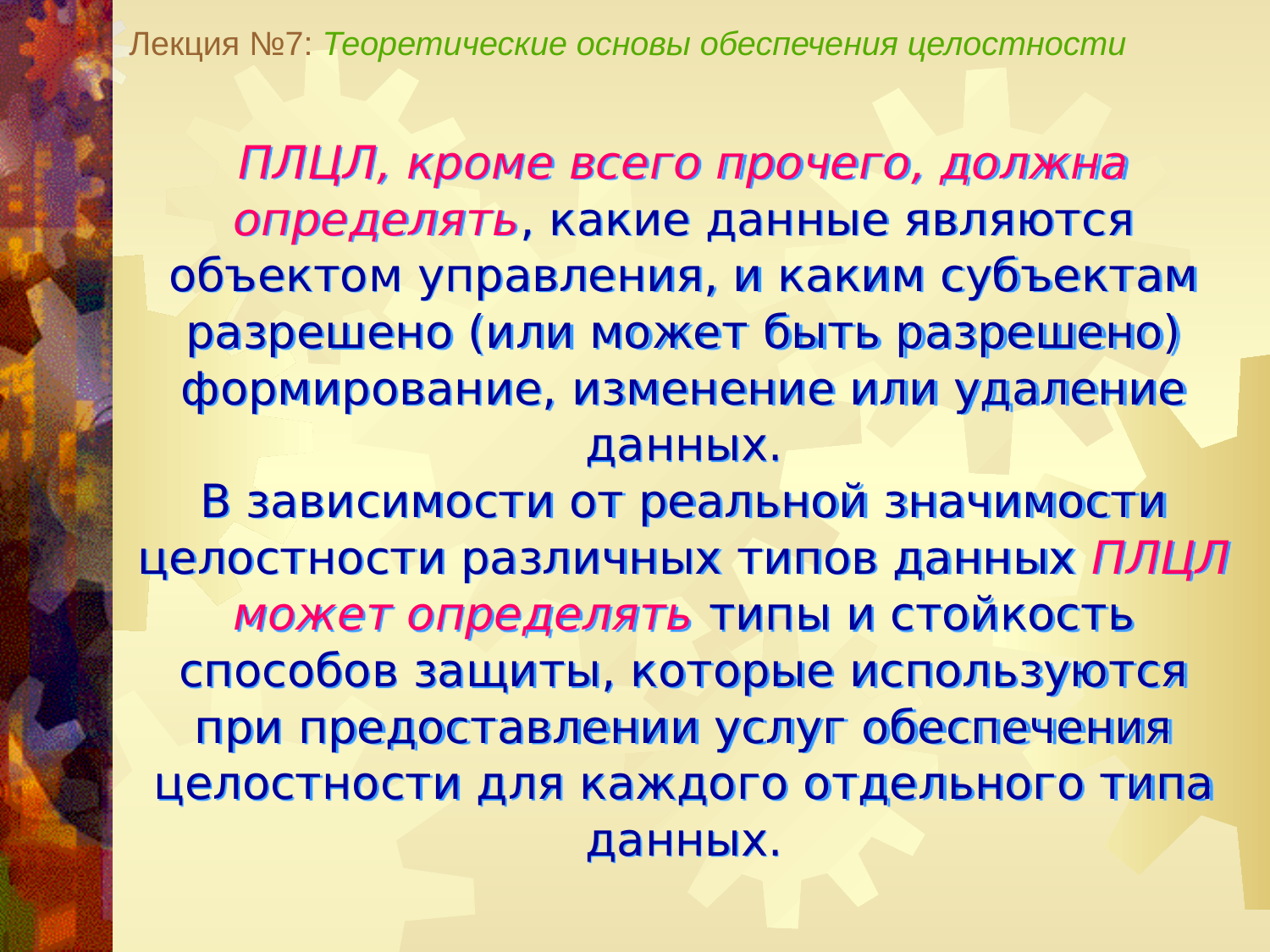

Лекция №7: Теоретические основы обеспечения целостности
ПЛЦЛ, кроме всего прочего, должна определять, какие данные являются объектом управления, и каким субъектам разрешено (или может быть разрешено) формирование, изменение или удаление данных.
В зависимости от реальной значимости целостности различных типов данных ПЛЦЛ может определять типы и стойкость способов защиты, которые используются при предоставлении услуг обеспечения целостности для каждого отдельного типа данных.